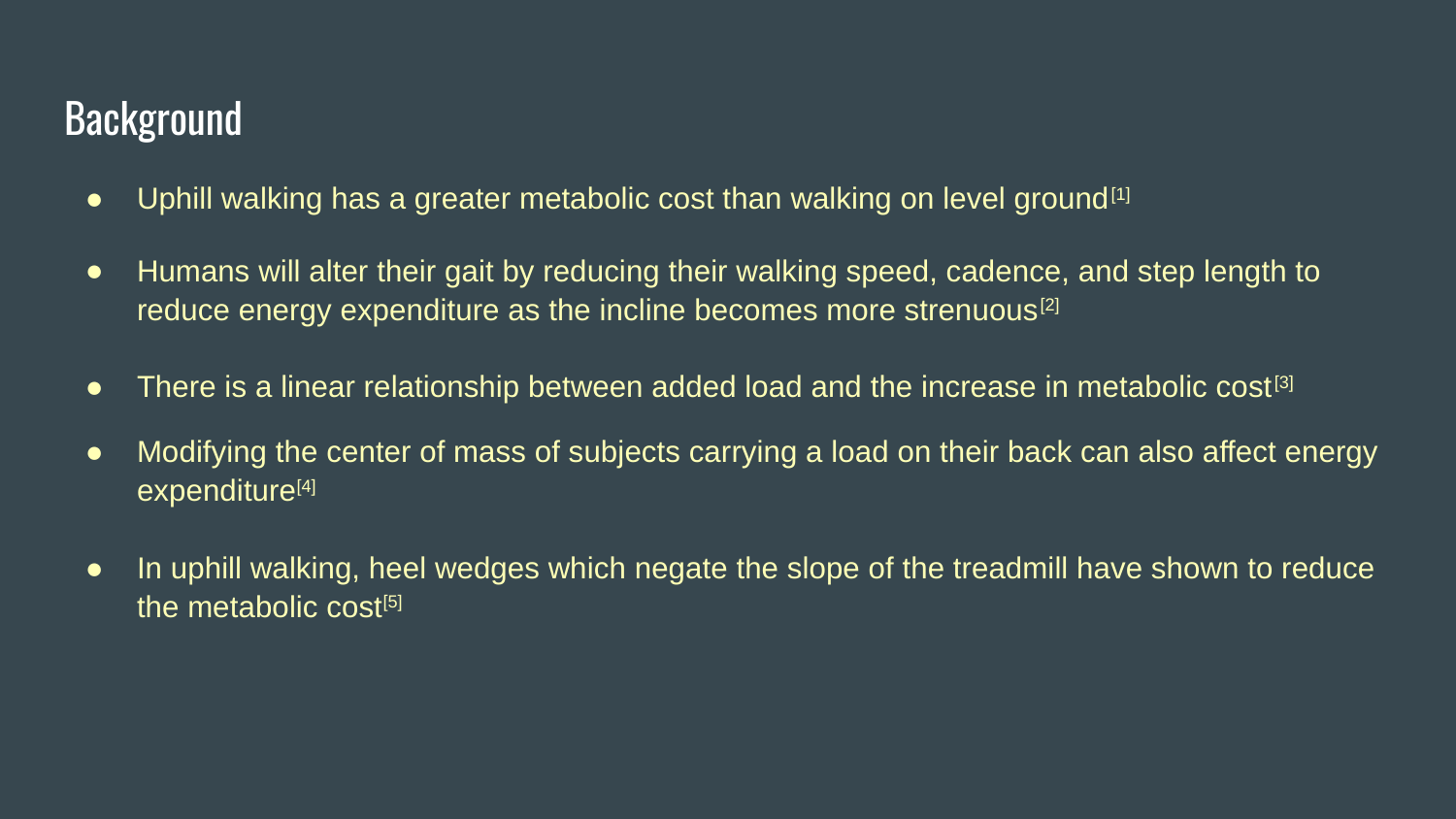

# Background
Uphill walking has a greater metabolic cost than walking on level ground[1]
Humans will alter their gait by reducing their walking speed, cadence, and step length to reduce energy expenditure as the incline becomes more strenuous[2]
There is a linear relationship between added load and the increase in metabolic cost[3]
Modifying the center of mass of subjects carrying a load on their back can also affect energy expenditure[4]
In uphill walking, heel wedges which negate the slope of the treadmill have shown to reduce the metabolic cost[5]